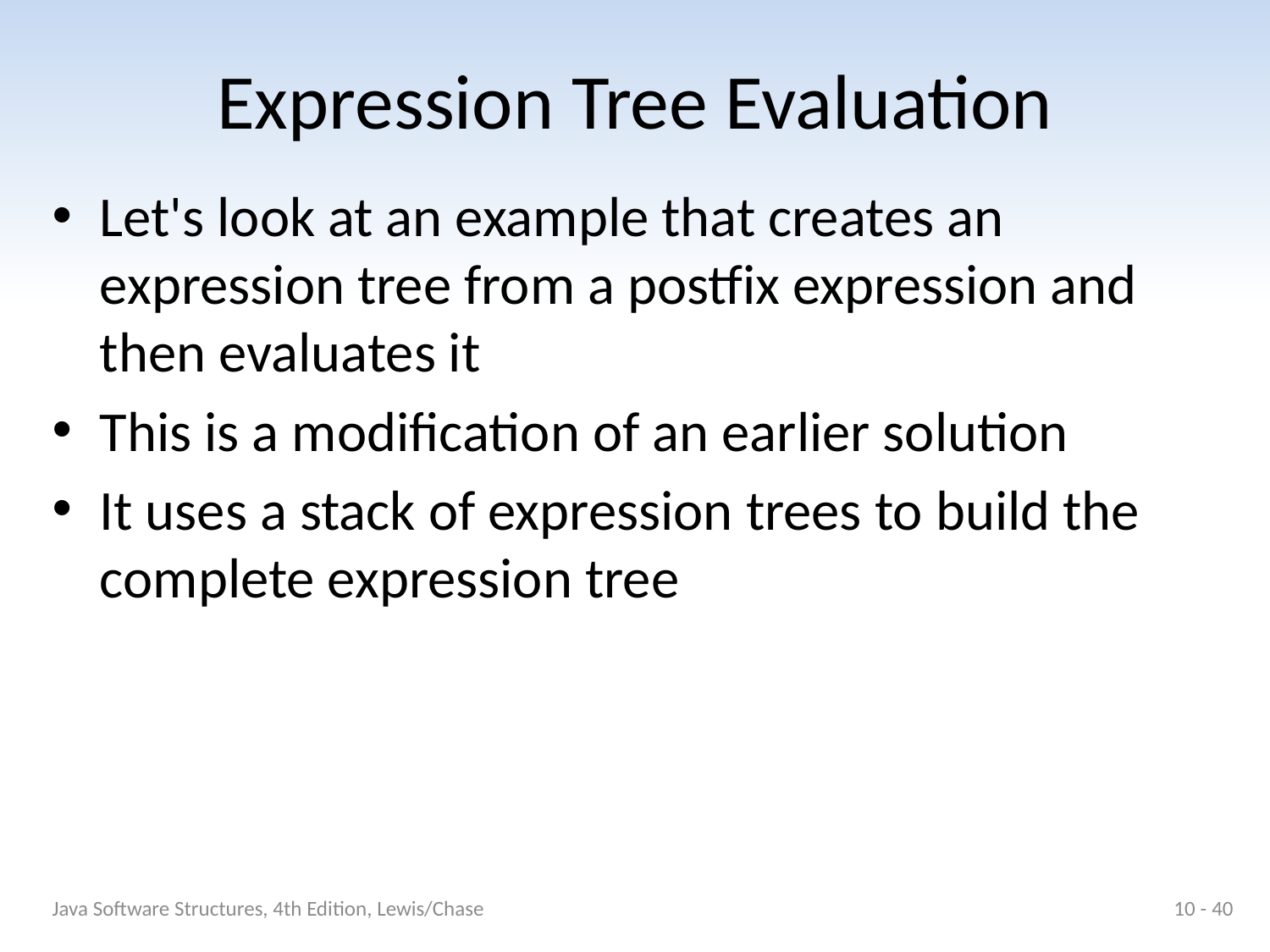

# Expression Tree Evaluation
Let's look at an example that creates an expression tree from a postfix expression and then evaluates it
This is a modification of an earlier solution
It uses a stack of expression trees to build the complete expression tree
Java Software Structures, 4th Edition, Lewis/Chase
10 - 40